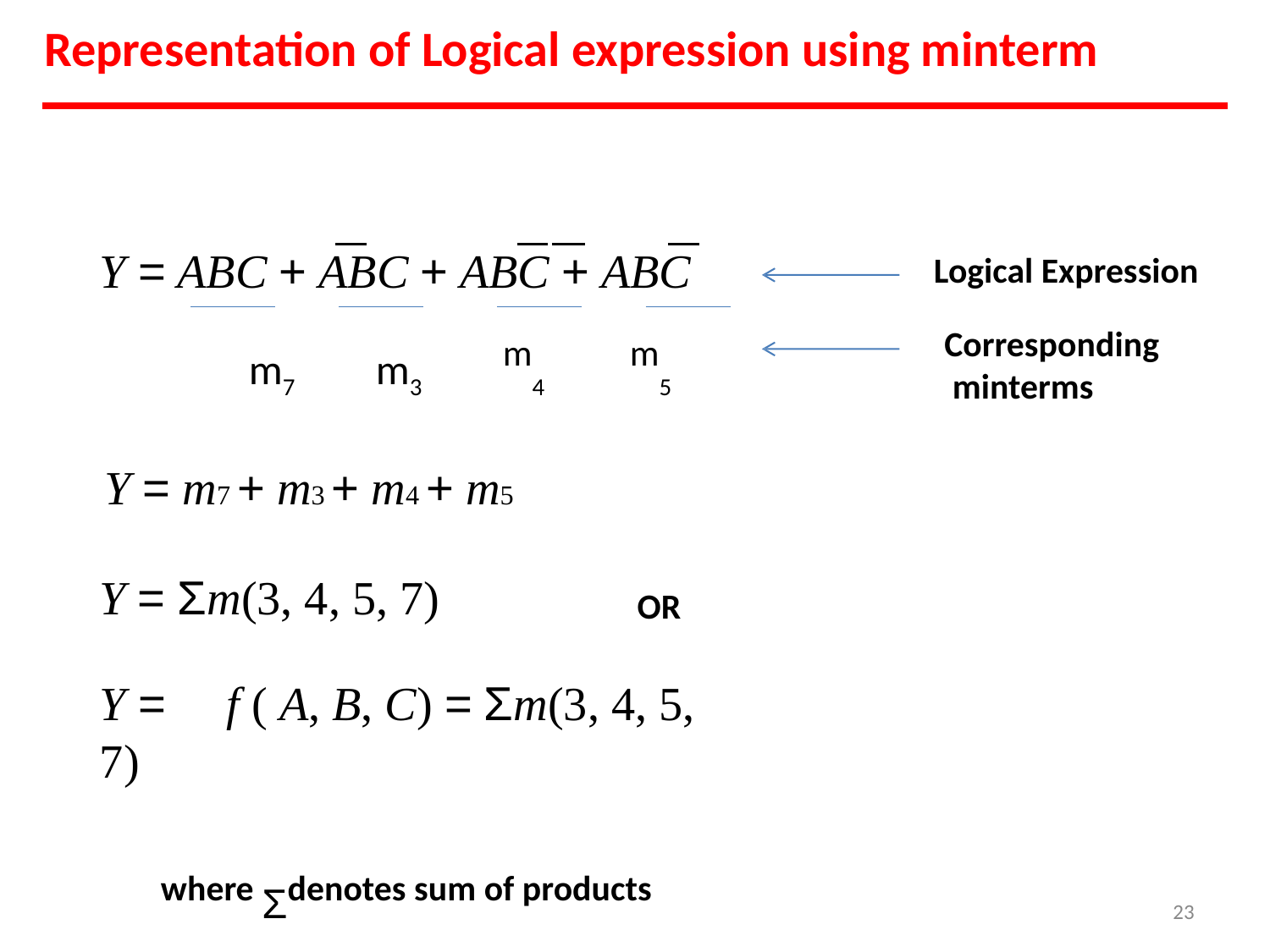

# Representation of Logical expression using minterm

Y = ABC + ABC + ABC + ABC
m7	m3	m4	m5

Y = m7 + m3 + m4 + m5

Logical Expression

Corresponding  minterms

Y = Σm(3, 4, 5, 7)
OR
Y =	f ( A, B, C) = Σm(3, 4, 5, 7)
where Σdenotes sum of products

23